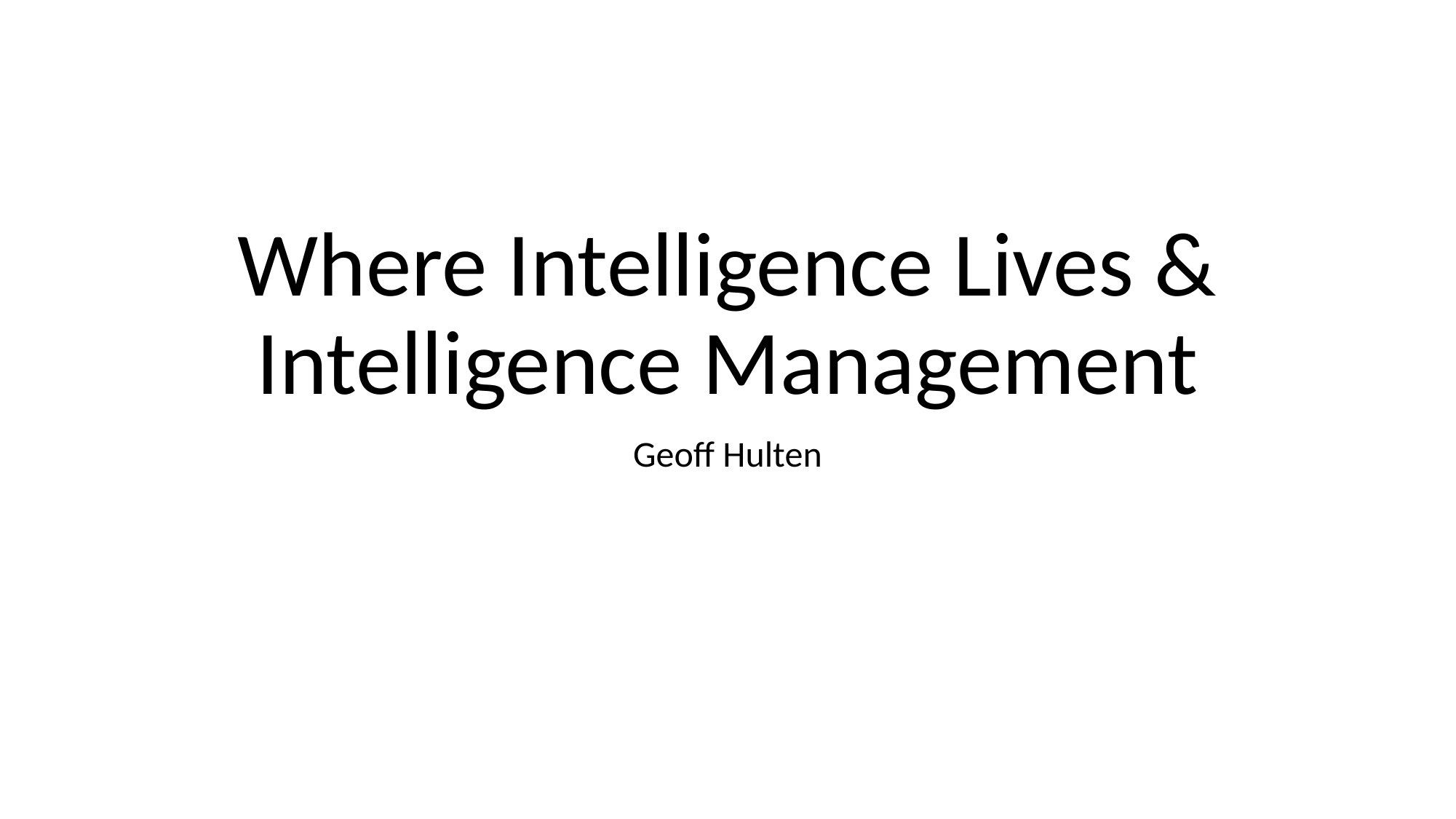

# Where Intelligence Lives & Intelligence Management
Geoff Hulten